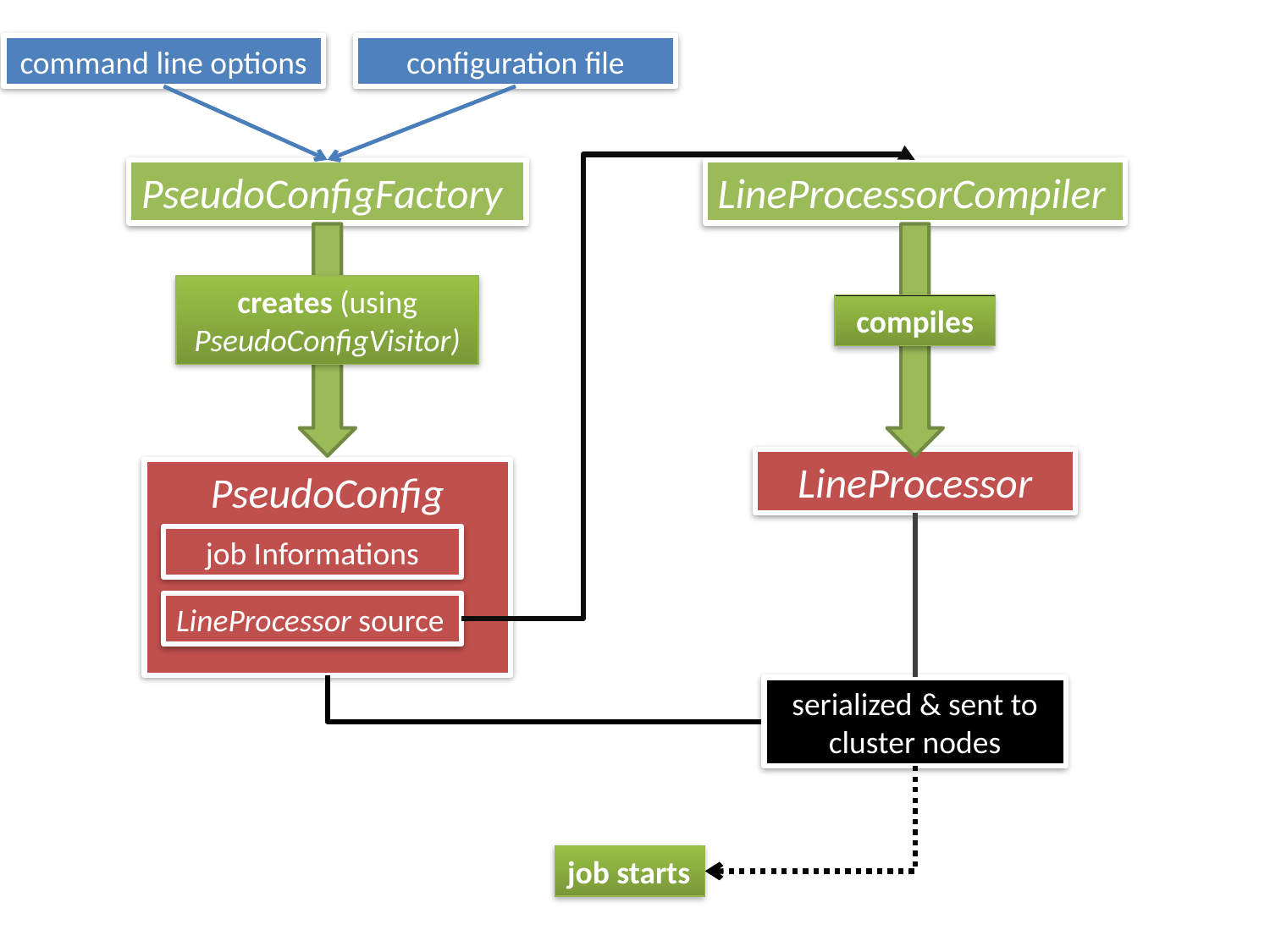

command line options
configuration file
LineProcessorCompiler
PseudoConfigFactory

creates (using PseudoConfigVisitor)
compiles
LineProcessor
PseudoConfig

job Informations
LineProcessor source
serialized & sent to cluster nodes
job starts